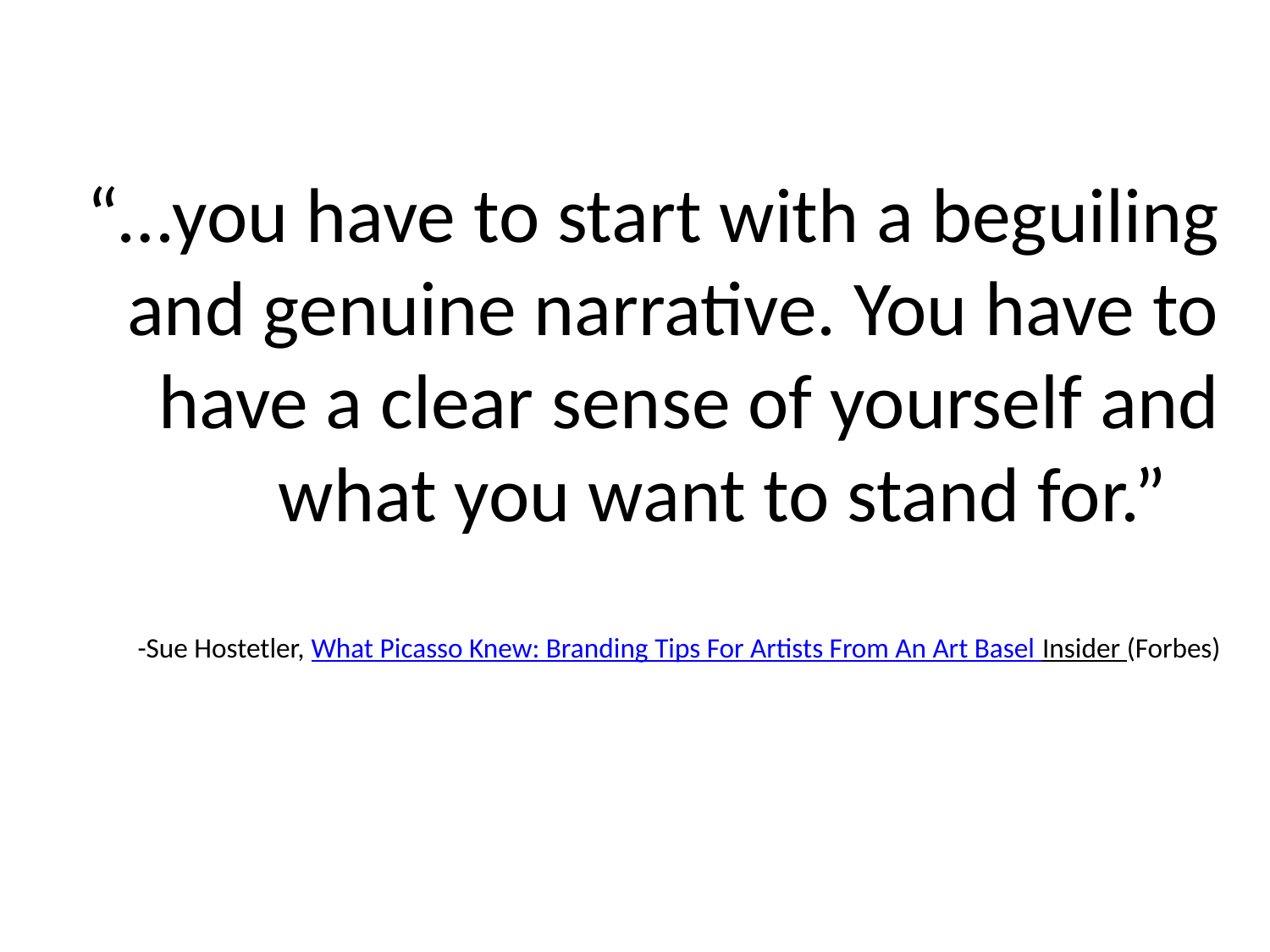

“…you have to start with a beguiling and genuine narrative. You have to have a clear sense of yourself and what you want to stand for.”
-Sue Hostetler, What Picasso Knew: Branding Tips For Artists From An Art Basel Insider (Forbes)